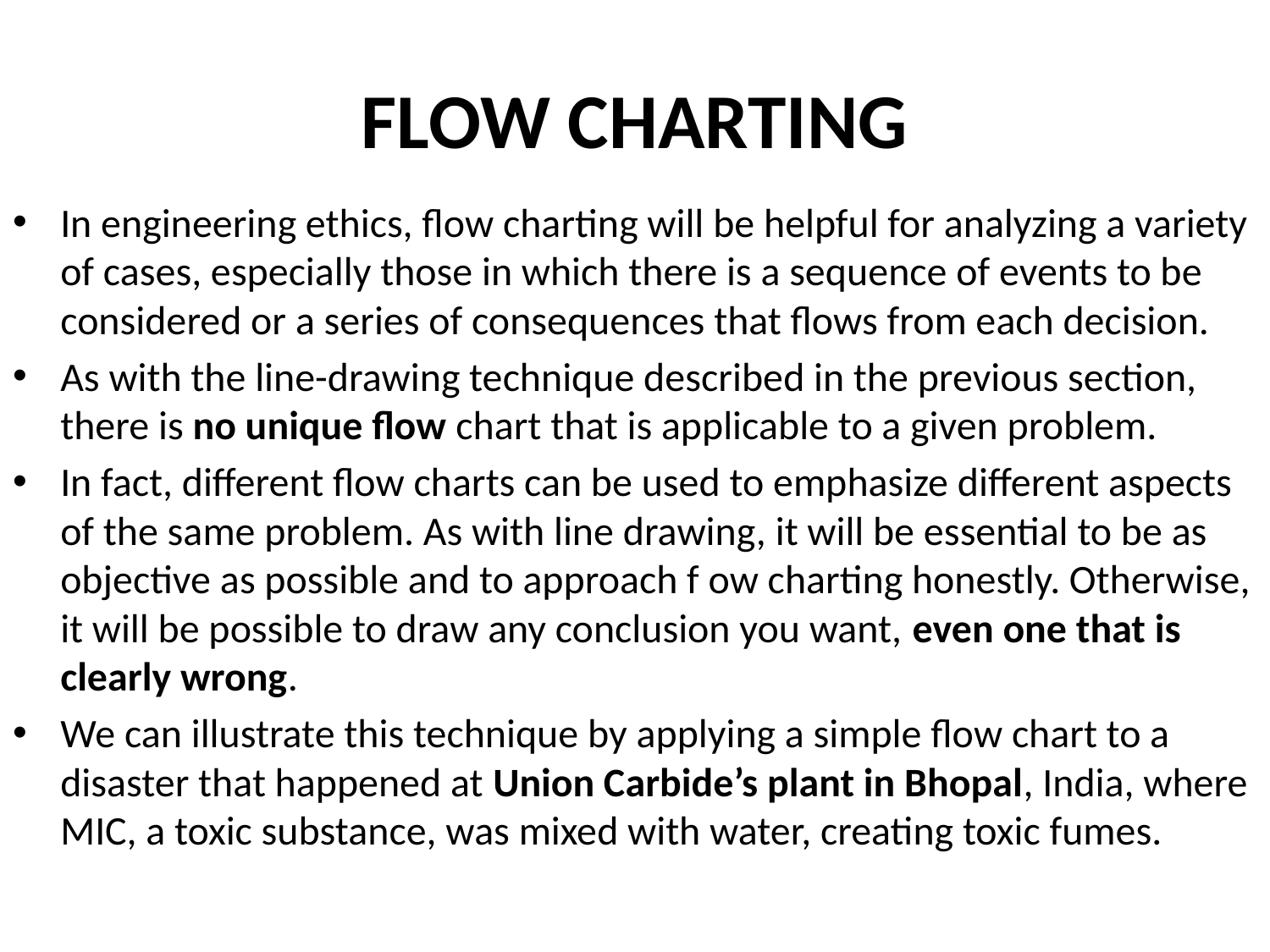

# FLOW CHARTING
In engineering ethics, flow charting will be helpful for analyzing a variety of cases, especially those in which there is a sequence of events to be considered or a series of consequences that flows from each decision.
As with the line-drawing technique described in the previous section, there is no unique flow chart that is applicable to a given problem.
In fact, different flow charts can be used to emphasize different aspects of the same problem. As with line drawing, it will be essential to be as objective as possible and to approach f ow charting honestly. Otherwise, it will be possible to draw any conclusion you want, even one that is clearly wrong.
We can illustrate this technique by applying a simple flow chart to a disaster that happened at Union Carbide’s plant in Bhopal, India, where MIC, a toxic substance, was mixed with water, creating toxic fumes.